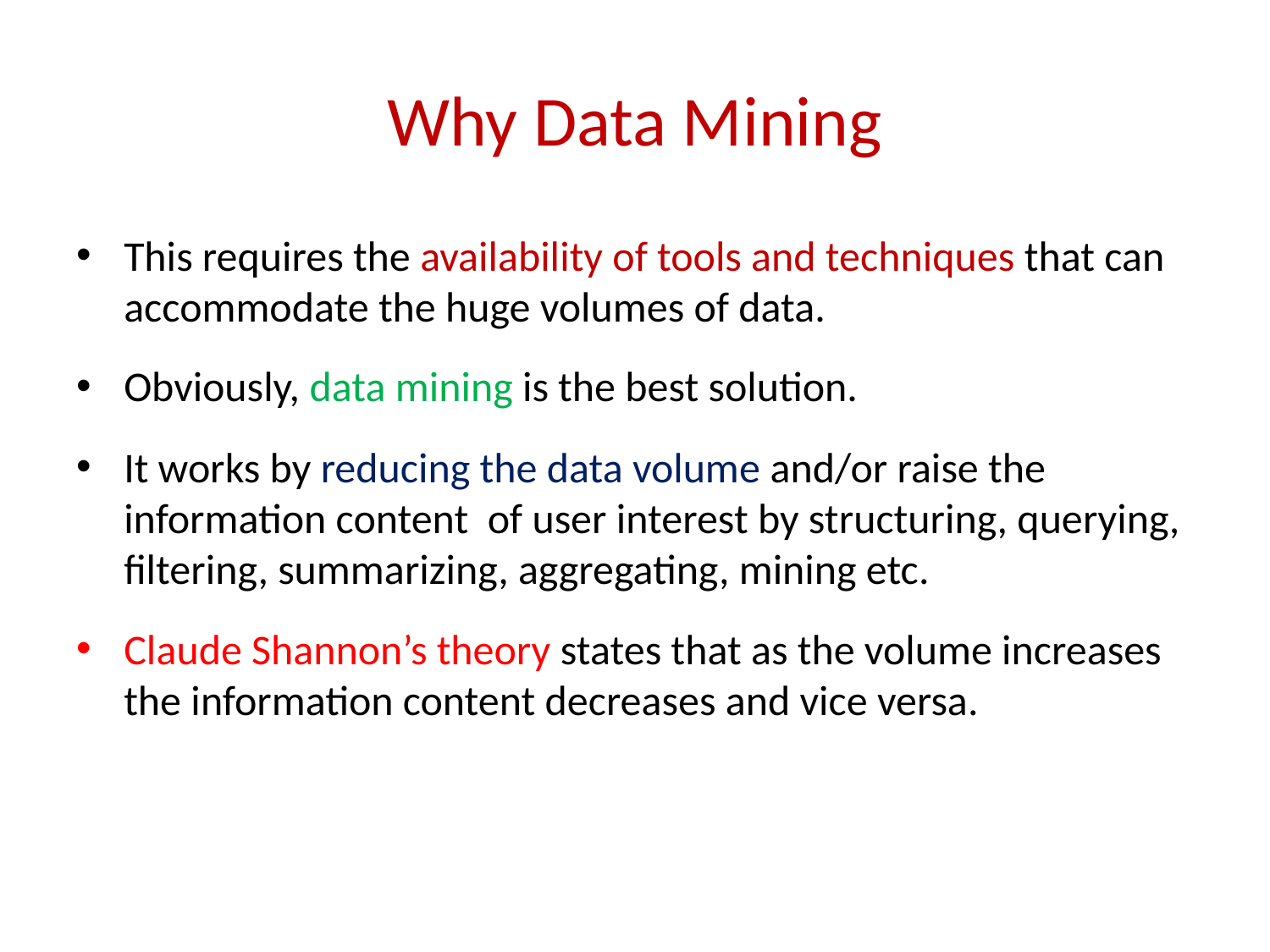

# Why Data Mining
This requires the availability of tools and techniques that can accommodate the huge volumes of data.
Obviously, data mining is the best solution.
It works by reducing the data volume and/or raise the information content  of user interest by structuring, querying, filtering, summarizing, aggregating, mining etc.
Claude Shannon’s theory states that as the volume increases the information content decreases and vice versa.